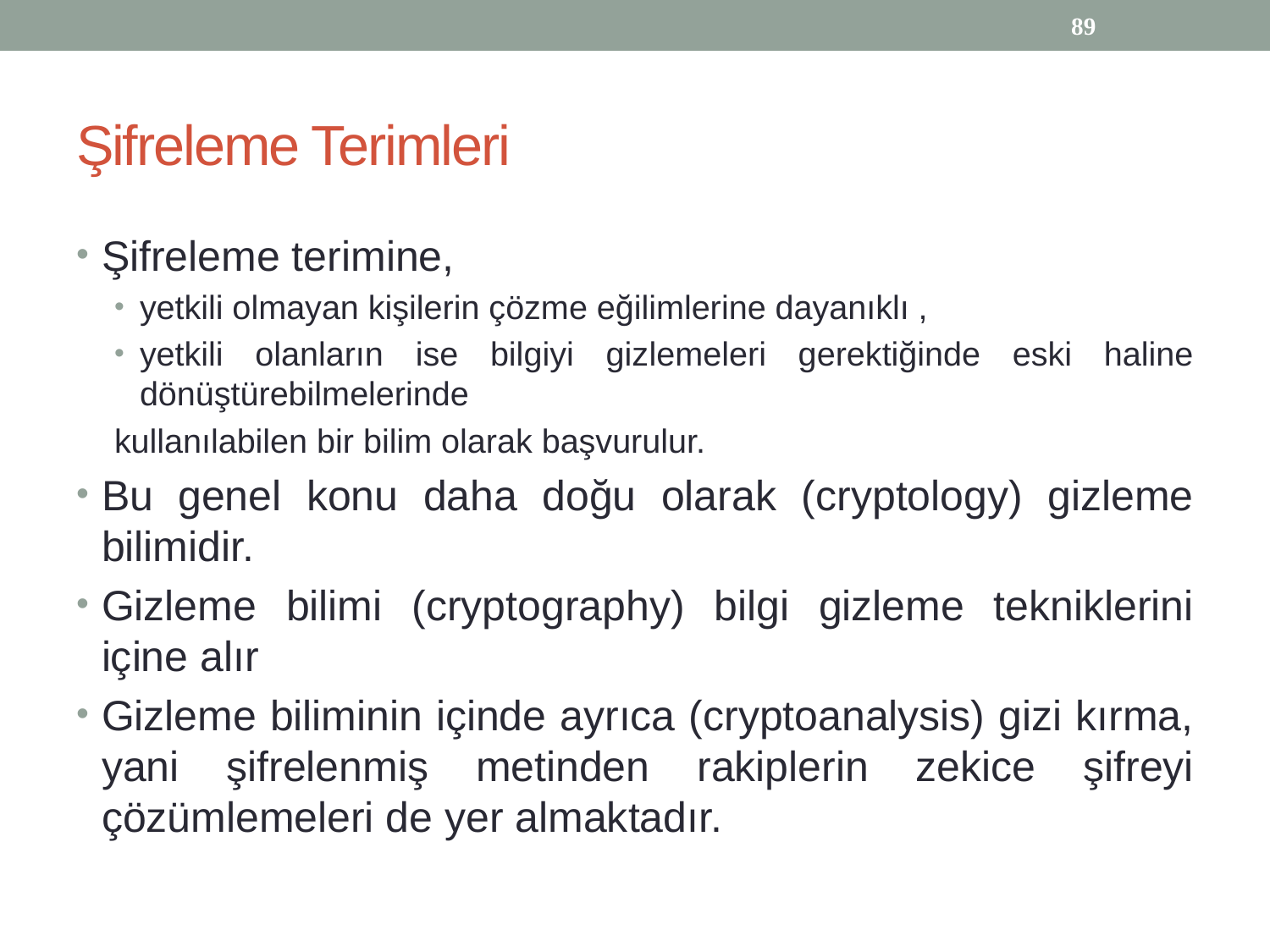

89
# Şifreleme Terimleri
Şifreleme terimine,
yetkili olmayan kişilerin çözme eğilimlerine dayanıklı ,
yetkili olanların ise bilgiyi gizlemeleri gerektiğinde eski haline dönüştürebilmelerinde
kullanılabilen bir bilim olarak başvurulur.
Bu genel konu daha doğu olarak (cryptology) gizleme bilimidir.
Gizleme bilimi (cryptography) bilgi gizleme tekniklerini içine alır
Gizleme biliminin içinde ayrıca (cryptoanalysis) gizi kırma, yani şifrelenmiş metinden rakiplerin zekice şifreyi çözümlemeleri de yer almaktadır.